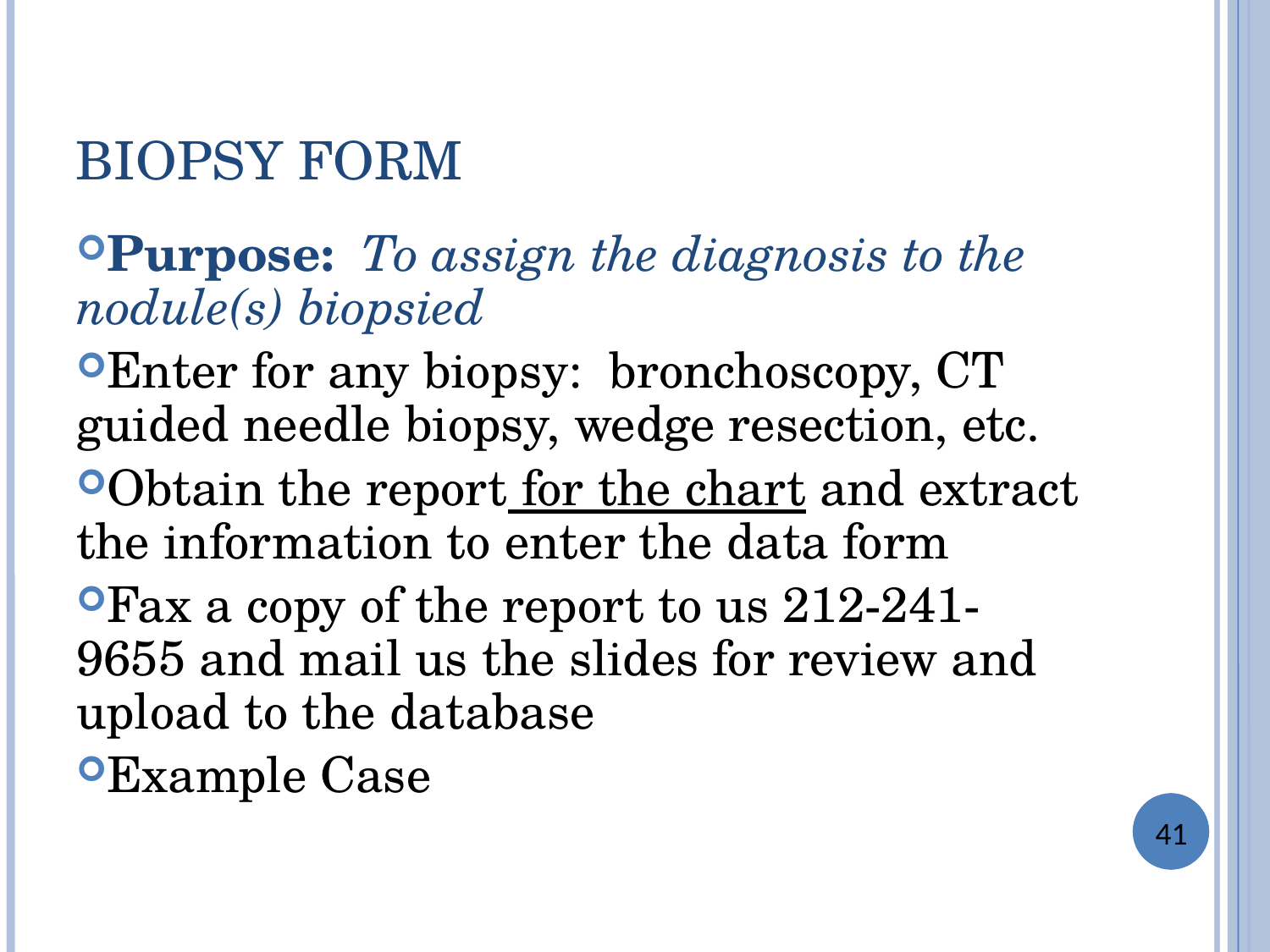

BIOPSY FORM
Purpose:  To assign the diagnosis to the nodule(s) biopsied
Enter for any biopsy:  bronchoscopy, CT guided needle biopsy, wedge resection, etc.
Obtain the report for the chart and extract the information to enter the data form
Fax a copy of the report to us 212-241-9655 and mail us the slides for review and upload to the database
Example Case
41